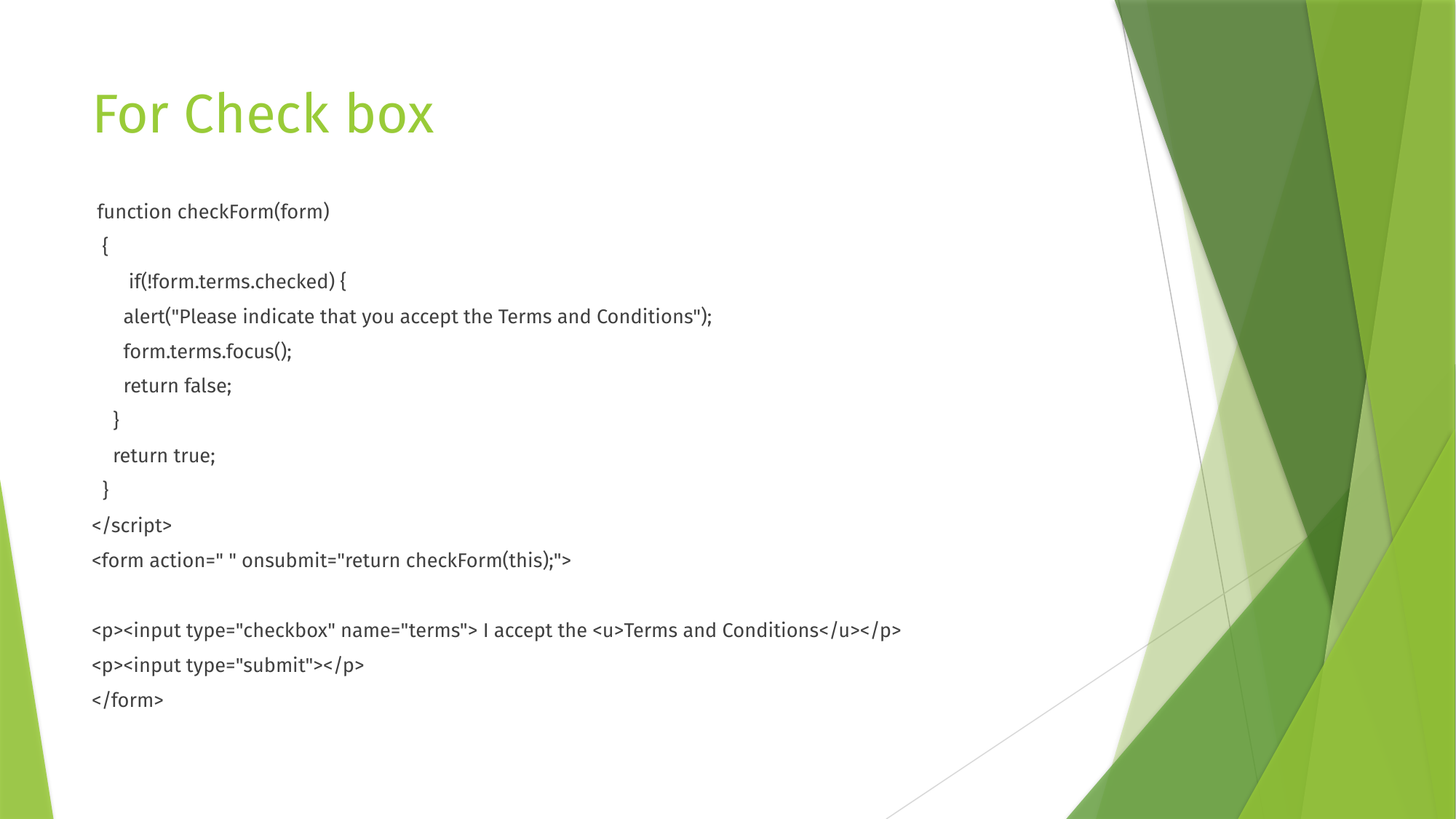

# For Check box
 function checkForm(form)
  {
       if(!form.terms.checked) {
      alert("Please indicate that you accept the Terms and Conditions");
      form.terms.focus();
      return false;
    }
    return true;
  }
</script>
<form action=" " onsubmit="return checkForm(this);">

<p><input type="checkbox" name="terms"> I accept the <u>Terms and Conditions</u></p>
<p><input type="submit"></p>
</form>